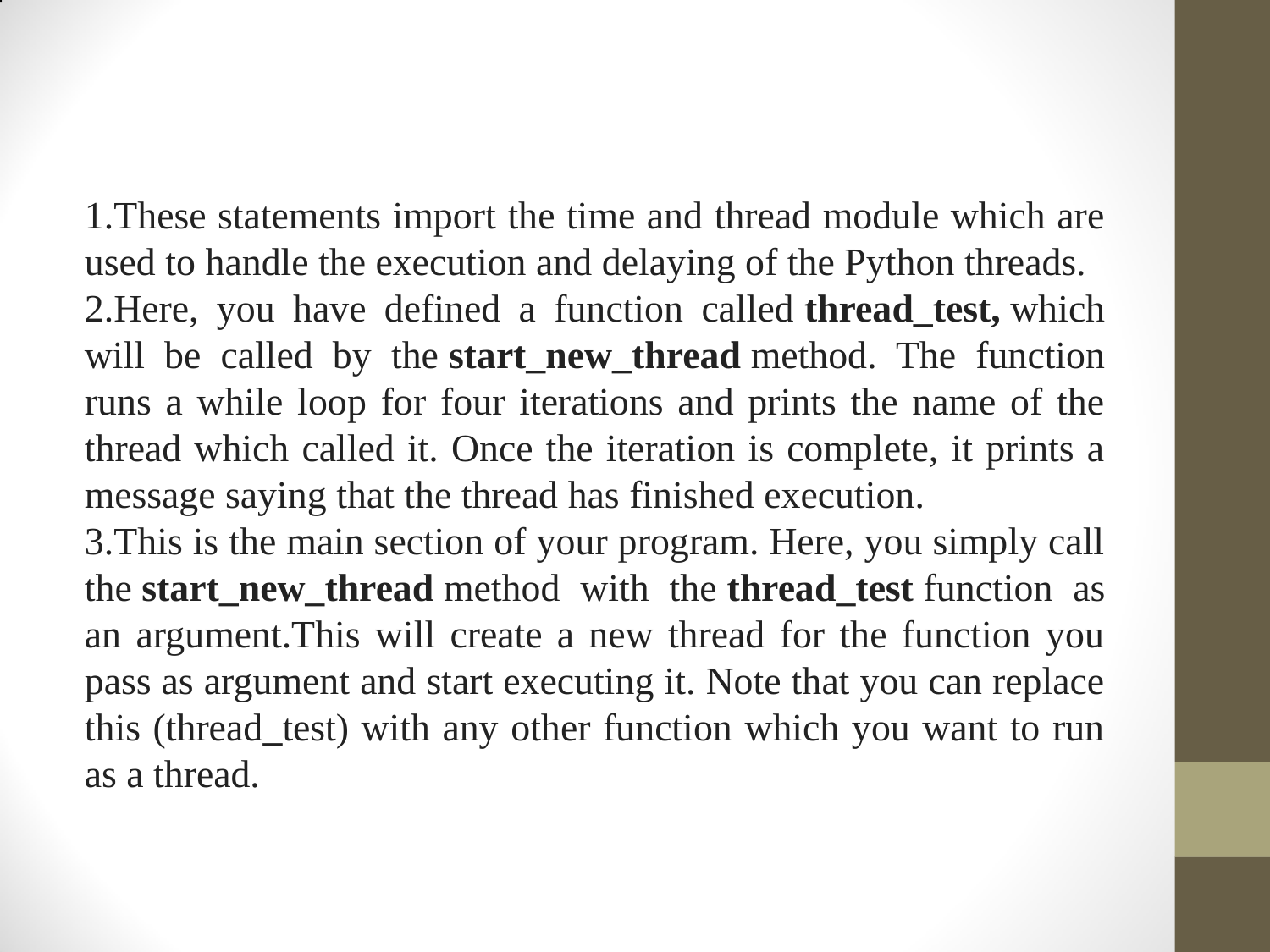

#
These statements import the time and thread module which are used to handle the execution and delaying of the Python threads.
Here, you have defined a function called thread_test, which will be called by the start_new_thread method. The function runs a while loop for four iterations and prints the name of the thread which called it. Once the iteration is complete, it prints a message saying that the thread has finished execution.
This is the main section of your program. Here, you simply call the start_new_thread method with the thread_test function as an argument.This will create a new thread for the function you pass as argument and start executing it. Note that you can replace this (thread_test) with any other function which you want to run as a thread.